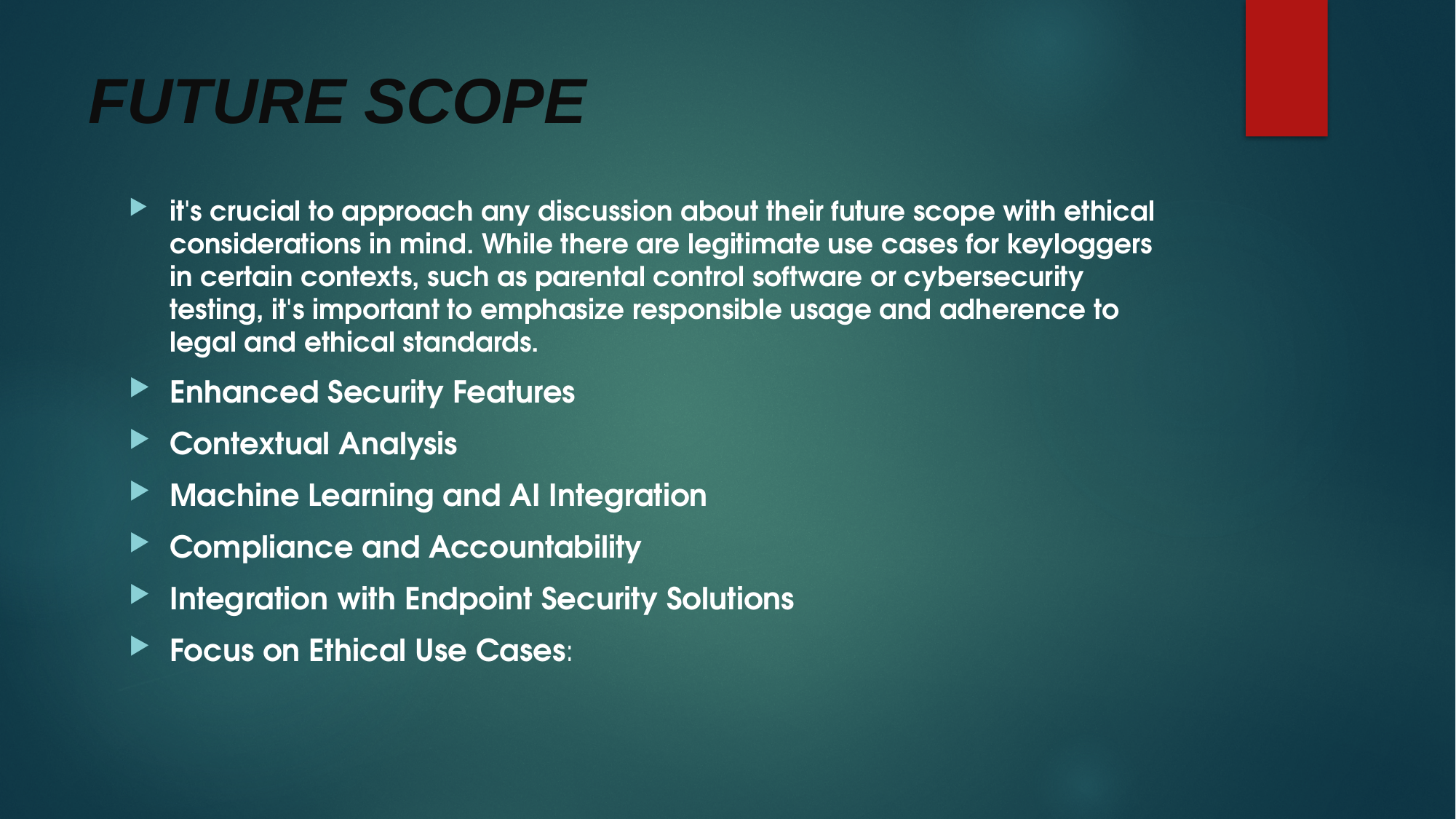

# FUTURE SCOPE
it's crucial to approach any discussion about their future scope with ethical considerations in mind. While there are legitimate use cases for keyloggers in certain contexts, such as parental control software or cybersecurity testing, it's important to emphasize responsible usage and adherence to legal and ethical standards.
Enhanced Security Features
Contextual Analysis
Machine Learning and AI Integration
Compliance and Accountability
Integration with Endpoint Security Solutions
Focus on Ethical Use Cases: